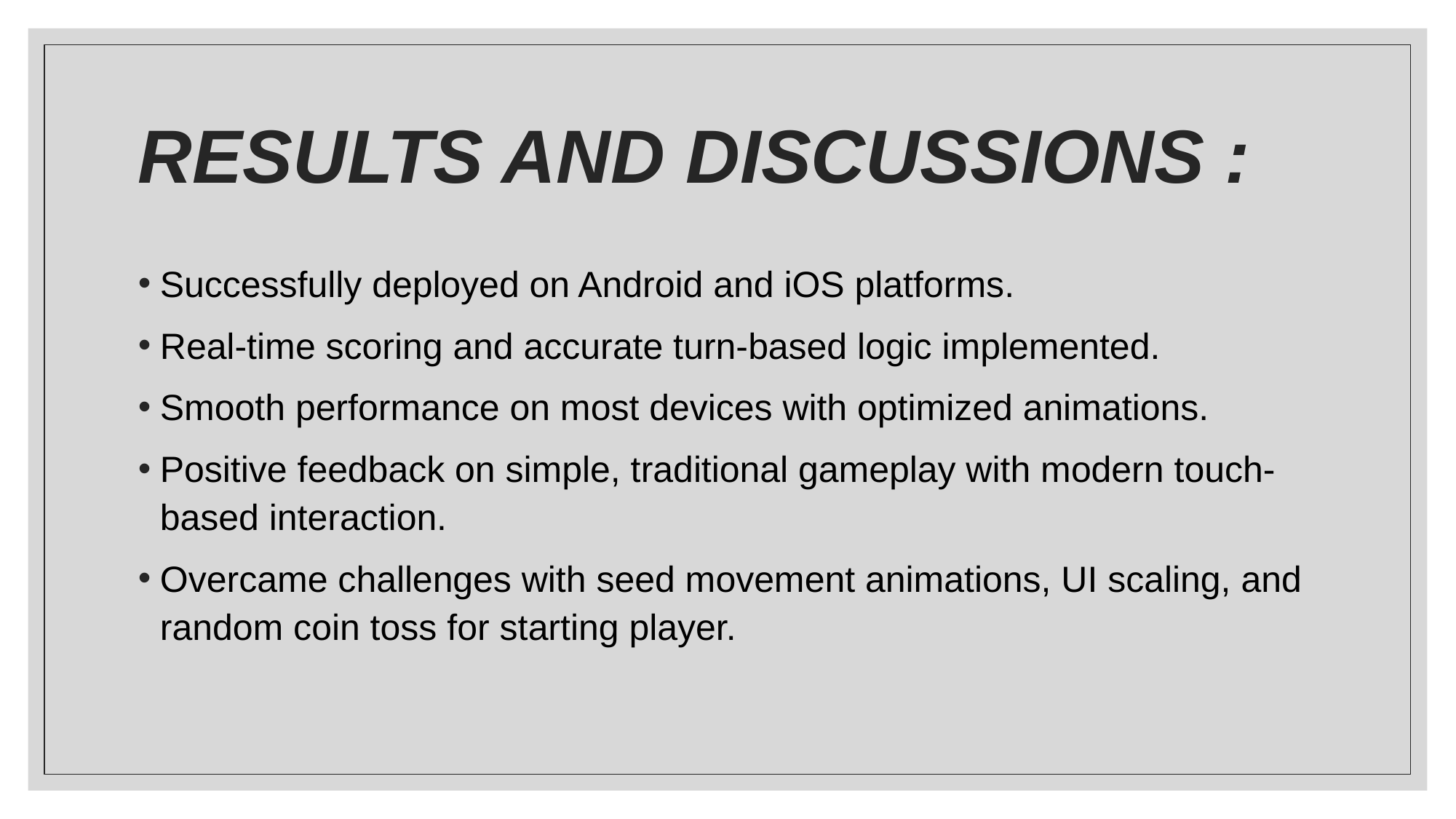

# RESULTS AND DISCUSSIONS :
Successfully deployed on Android and iOS platforms.
Real-time scoring and accurate turn-based logic implemented.
Smooth performance on most devices with optimized animations.
Positive feedback on simple, traditional gameplay with modern touch-based interaction.
Overcame challenges with seed movement animations, UI scaling, and random coin toss for starting player.